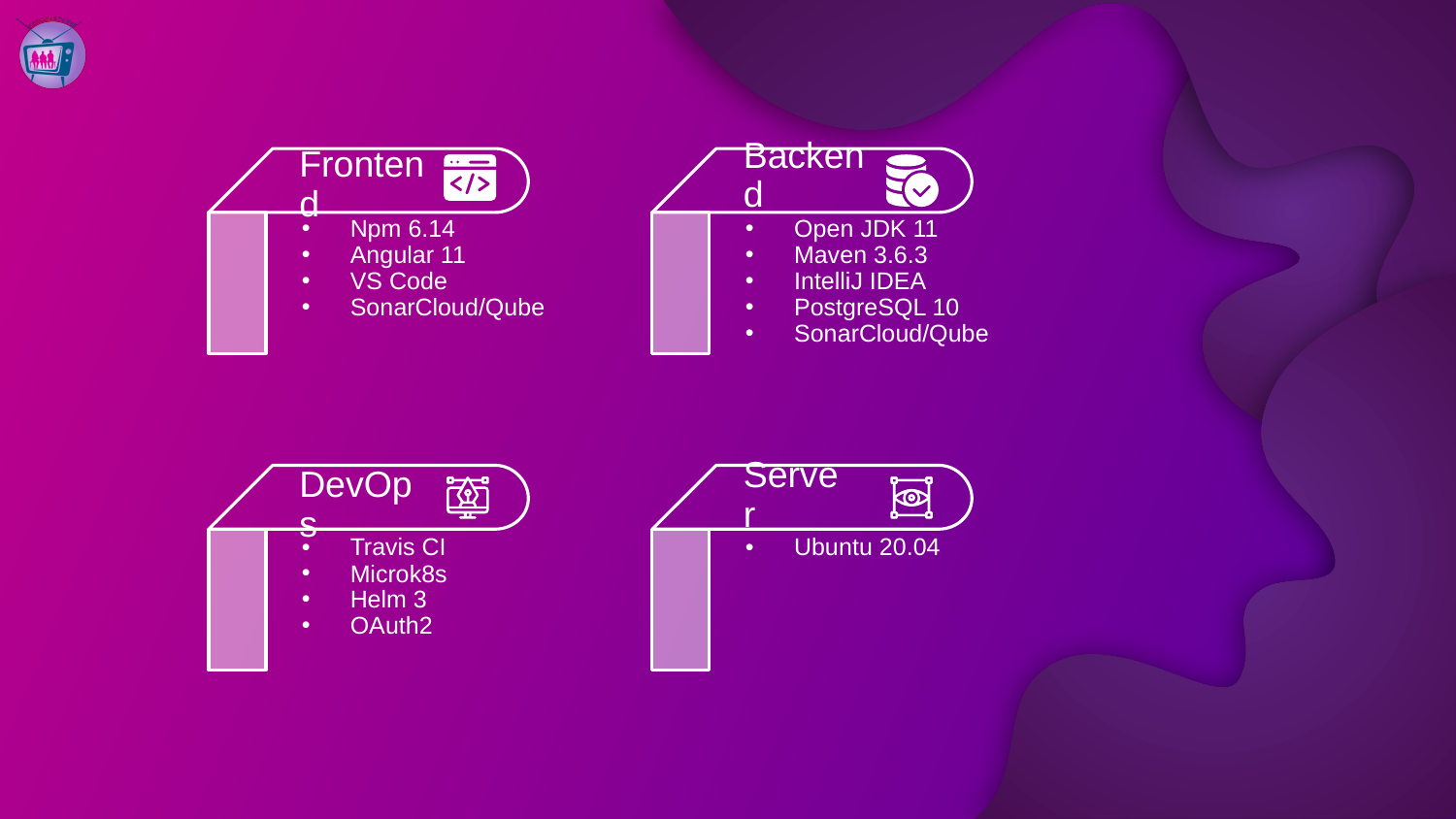

Frontend

Backend

Npm 6.14
Angular 11
VS Code
SonarCloud/Qube
Open JDK 11
Maven 3.6.3
IntelliJ IDEA
PostgreSQL 10
SonarCloud/Qube
DevOps

Server
Travis CI
Microk8s
Helm 3
OAuth2
Ubuntu 20.04